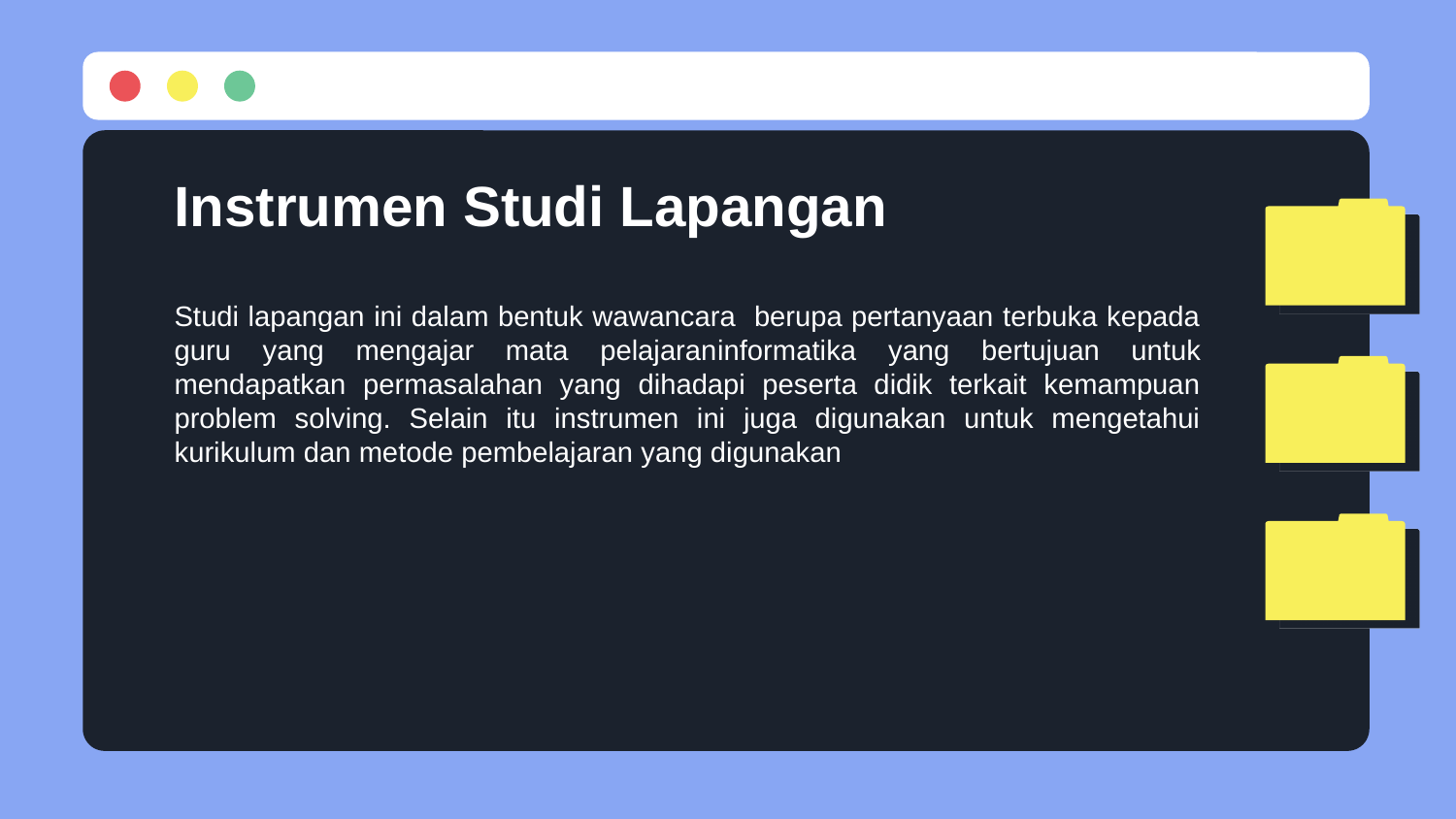

# Instrumen Studi Lapangan

Studi lapangan ini dalam bentuk wawancara  berupa pertanyaan terbuka kepada guru yang mengajar mata pelajaraninformatika yang bertujuan untuk mendapatkan permasalahan yang dihadapi peserta didik terkait kemampuan problem solving. Selain itu instrumen ini juga digunakan untuk mengetahui kurikulum dan metode pembelajaran yang digunakan